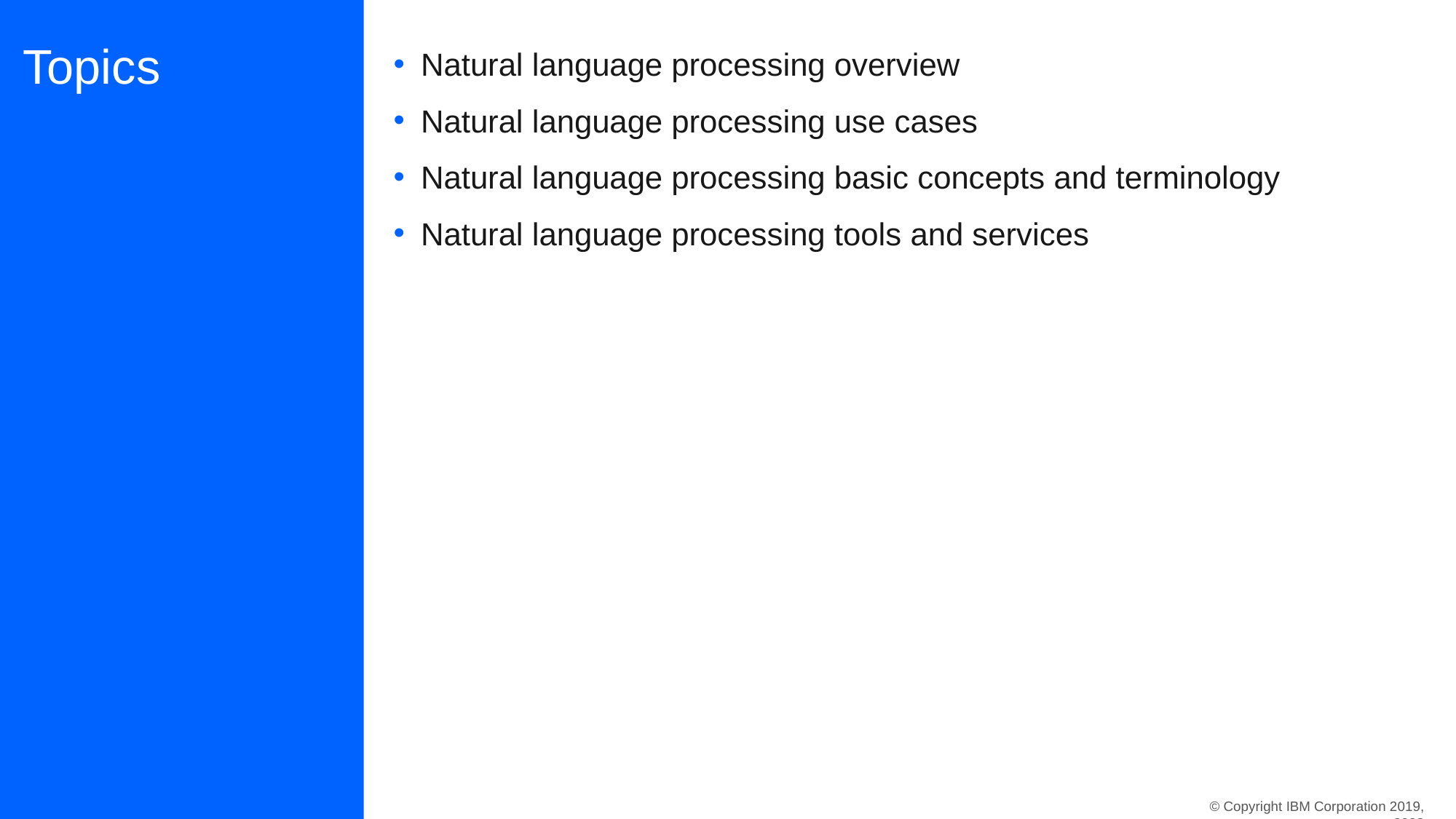

# Topics
Natural language processing overview
Natural language processing use cases
Natural language processing basic concepts and terminology
Natural language processing tools and services

© Copyright IBM Corporation 2019, 2022